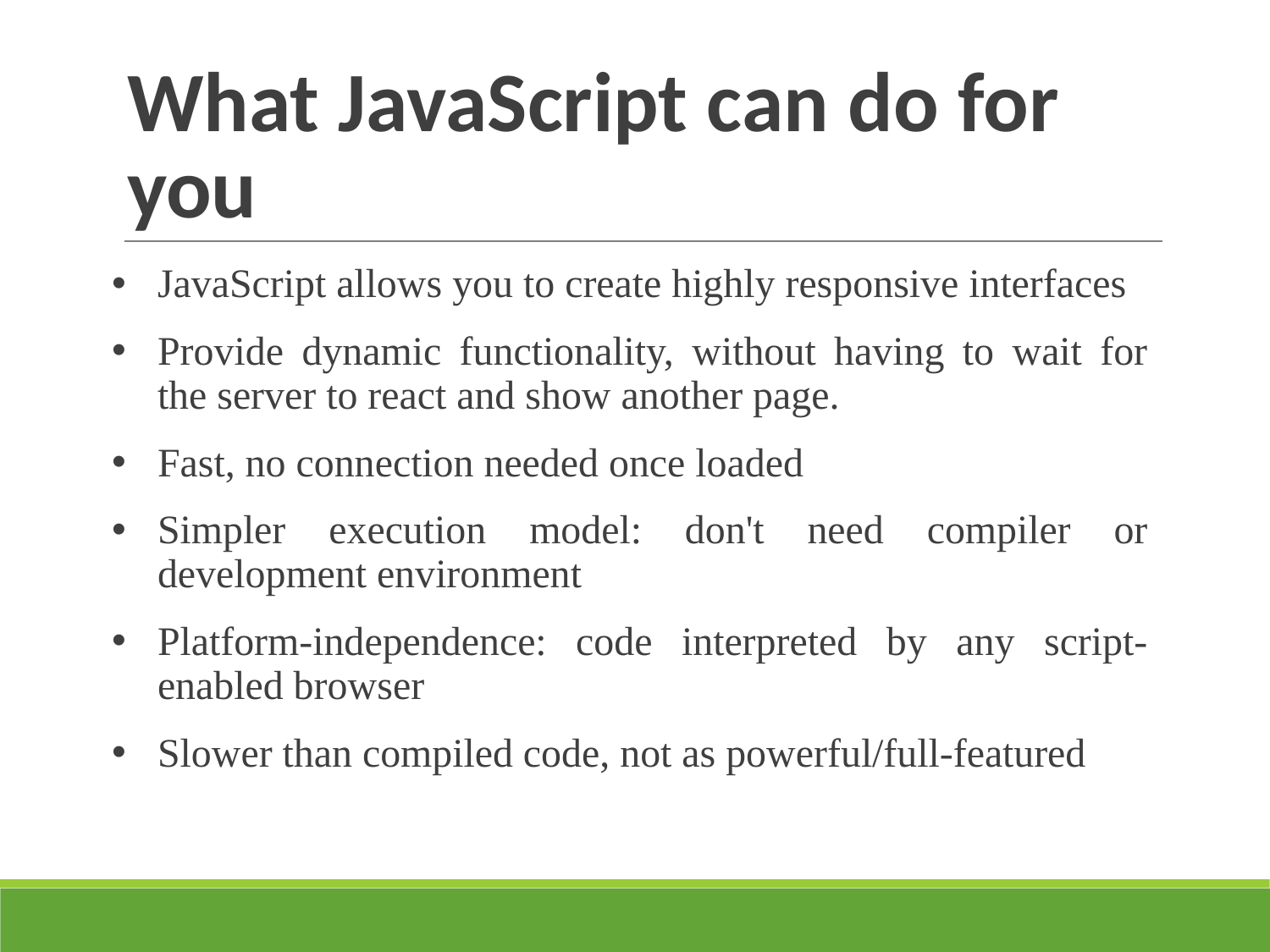

# What JavaScript can do for you
JavaScript allows you to create highly responsive interfaces
Provide dynamic functionality, without having to wait for the server to react and show another page.
Fast, no connection needed once loaded
Simpler execution model: don't need compiler or development environment
Platform-independence: code interpreted by any script-enabled browser
Slower than compiled code, not as powerful/full-featured